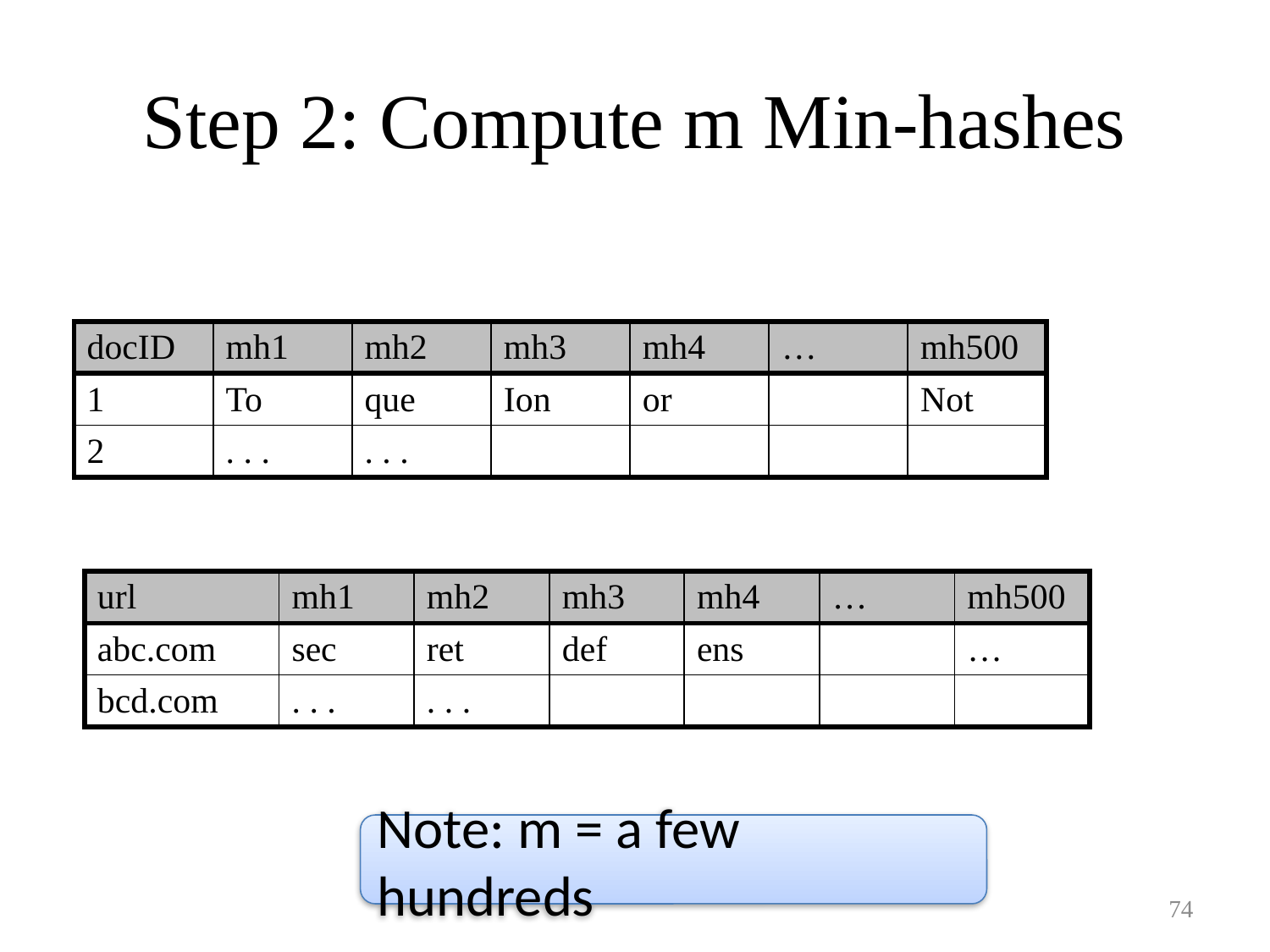

# Step 2: Compute m Min-hashes
| docID | mh1 | mh2 | mh3 | mh4 | … | mh500 |
| --- | --- | --- | --- | --- | --- | --- |
| 1 | To | que | Ion | or |  | Not |
| 2 | . . . | . . . |  |  |  |  |
| url | mh1 | mh2 | mh3 | mh4 | … | mh500 |
| --- | --- | --- | --- | --- | --- | --- |
| abc.com | sec | ret | def | ens |  | … |
| bcd.com | . . . | . . . |  |  |  |  |
Note: m = a few hundreds
74